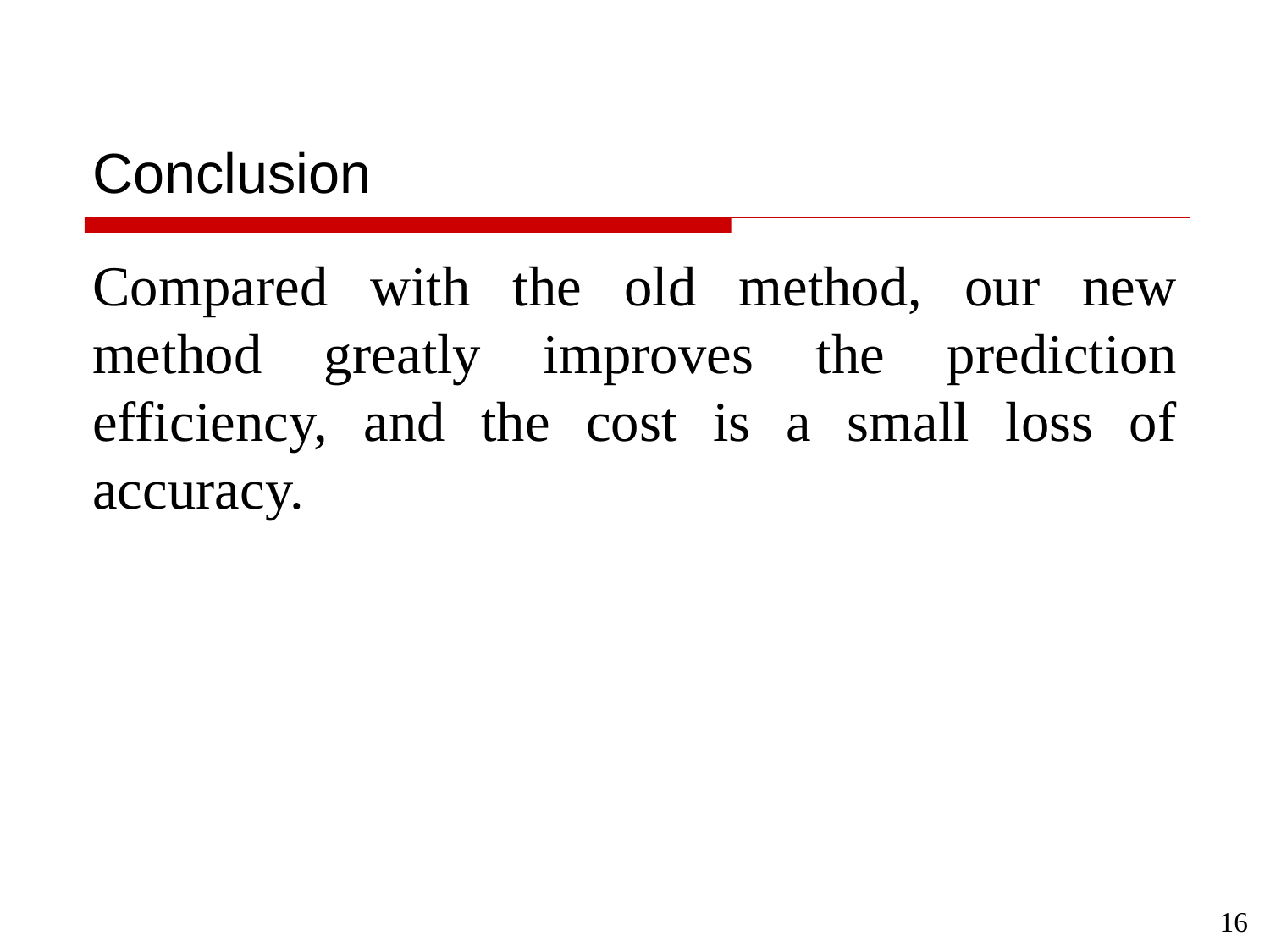

# Conclusion
Compared with the old method, our new method greatly improves the prediction efficiency, and the cost is a small loss of accuracy.

16